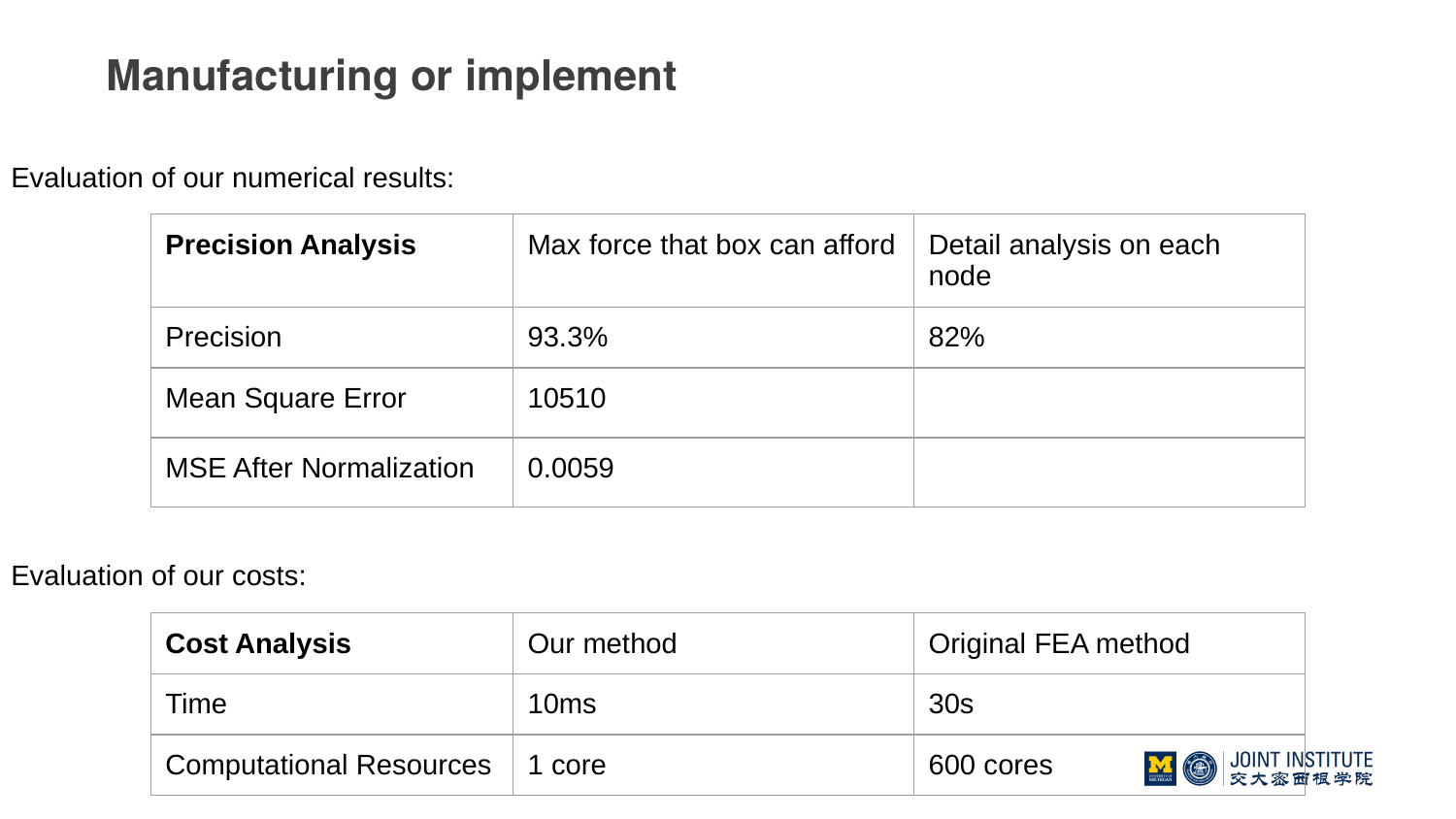

Manufacturing or implement
Evaluation of our numerical results:

Evaluation of our costs:
| Precision Analysis | Max force that box can afford | Detail analysis on each node |
| --- | --- | --- |
| Precision | 93.3% | 82% |
| Mean Square Error | 10510 |  |
| MSE After Normalization | 0.0059 |  |
| Cost Analysis | Our method | Original FEA method |
| --- | --- | --- |
| Time | 10ms | 30s |
| Computational Resources | 1 core | 600 cores |